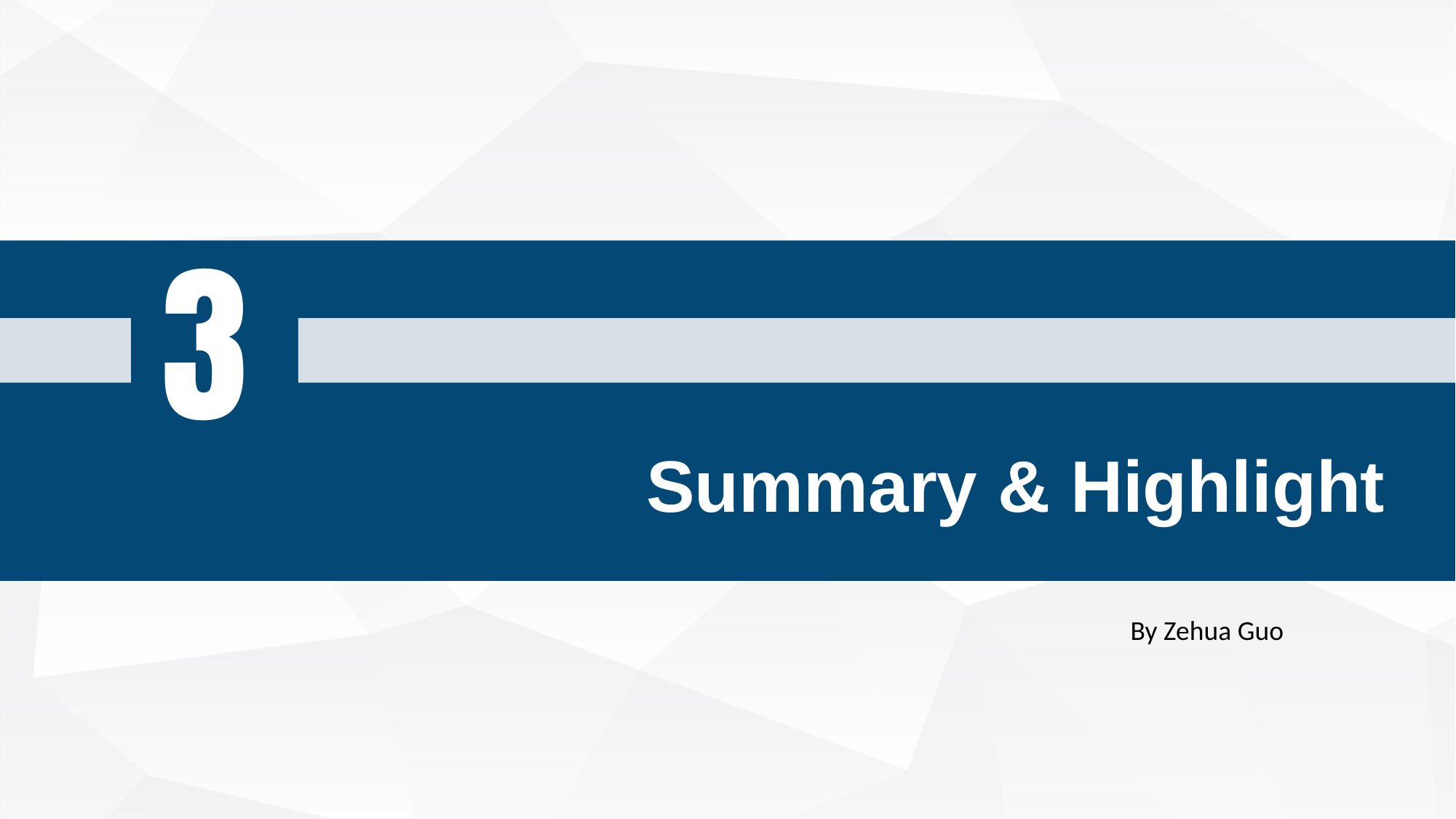

3

Summary & Highlight

By Zehua Guo